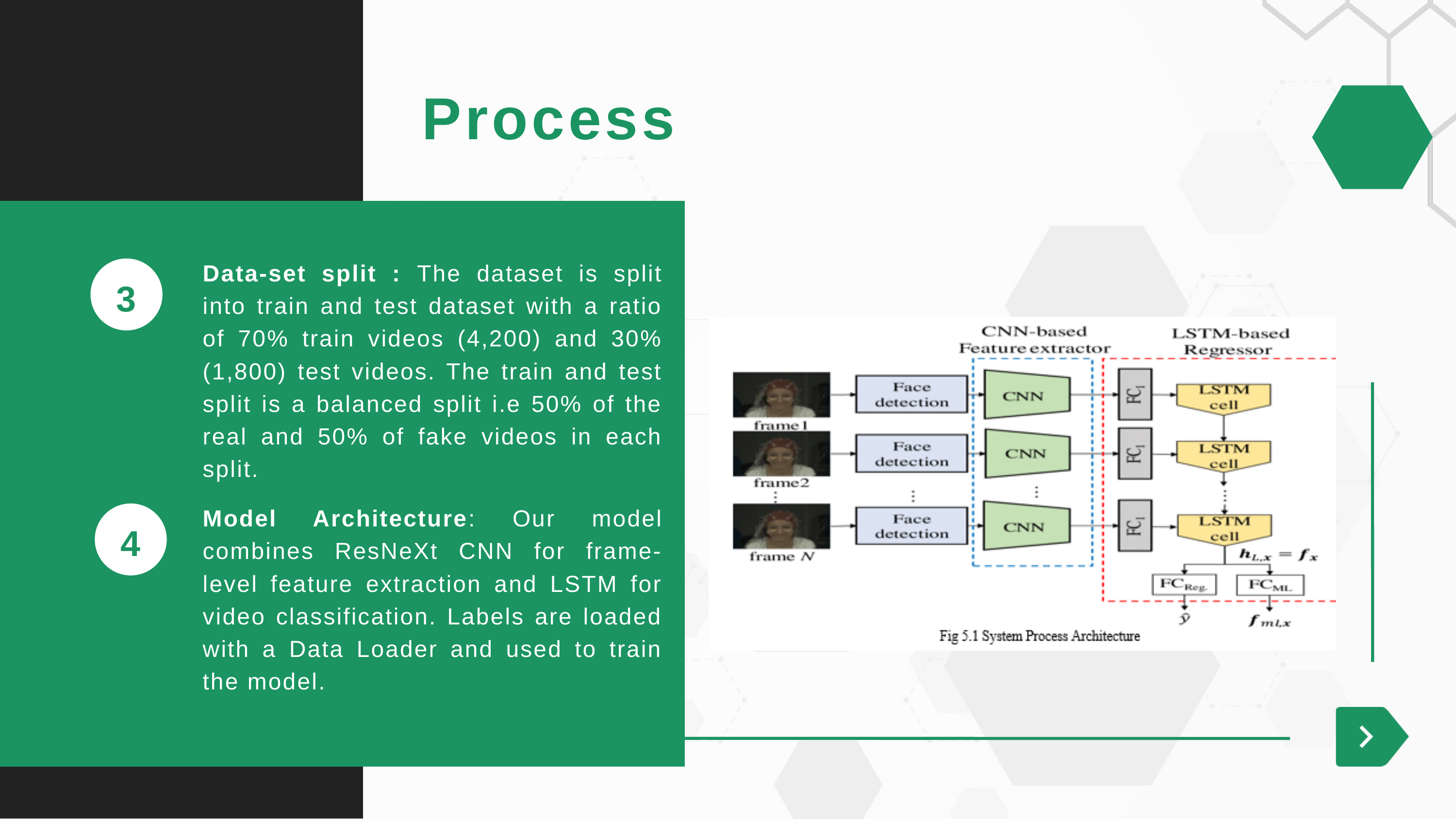

Process

Data-set split : The dataset is split into train and test dataset with a ratio of 70% train videos (4,200) and 30% (1,800) test videos. The train and test split is a balanced split i.e 50% of the real and 50% of fake videos in each split.

3

Model Architecture: Our model combines ResNeXt CNN for frame-level feature extraction and LSTM for video classification. Labels are loaded with a Data Loader and used to train the model.

4